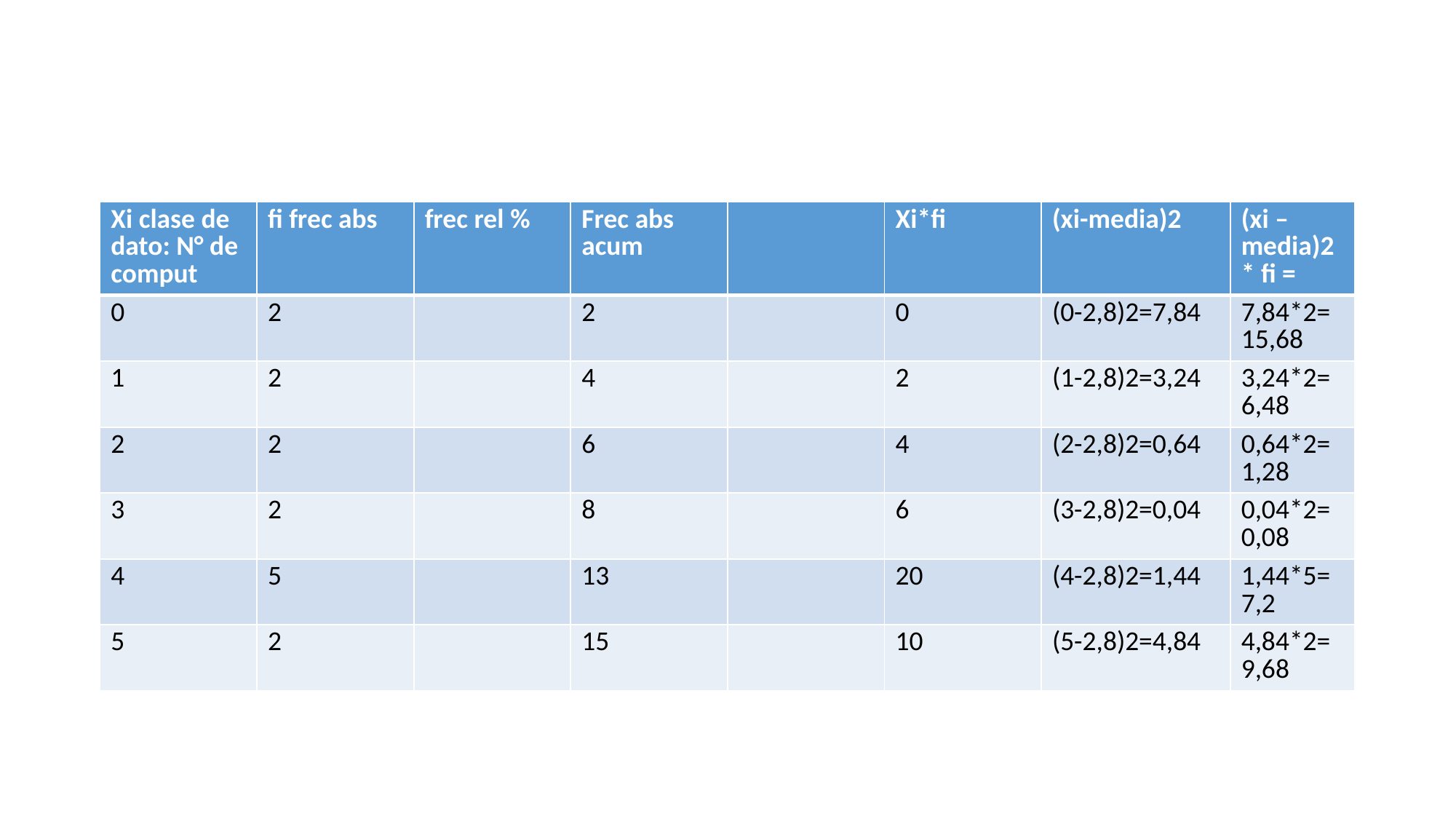

#
| Xi clase de dato: N° de comput | fi frec abs | frec rel % | Frec abs acum |  | Xi\*fi | (xi-media)2 | (xi –media)2\* fi = |
| --- | --- | --- | --- | --- | --- | --- | --- |
| 0 | 2 |  | 2 |  | 0 | (0-2,8)2=7,84 | 7,84\*2=15,68 |
| 1 | 2 |  | 4 |  | 2 | (1-2,8)2=3,24 | 3,24\*2=6,48 |
| 2 | 2 |  | 6 |  | 4 | (2-2,8)2=0,64 | 0,64\*2=1,28 |
| 3 | 2 |  | 8 |  | 6 | (3-2,8)2=0,04 | 0,04\*2=0,08 |
| 4 | 5 |  | 13 |  | 20 | (4-2,8)2=1,44 | 1,44\*5=7,2 |
| 5 | 2 |  | 15 |  | 10 | (5-2,8)2=4,84 | 4,84\*2=9,68 |